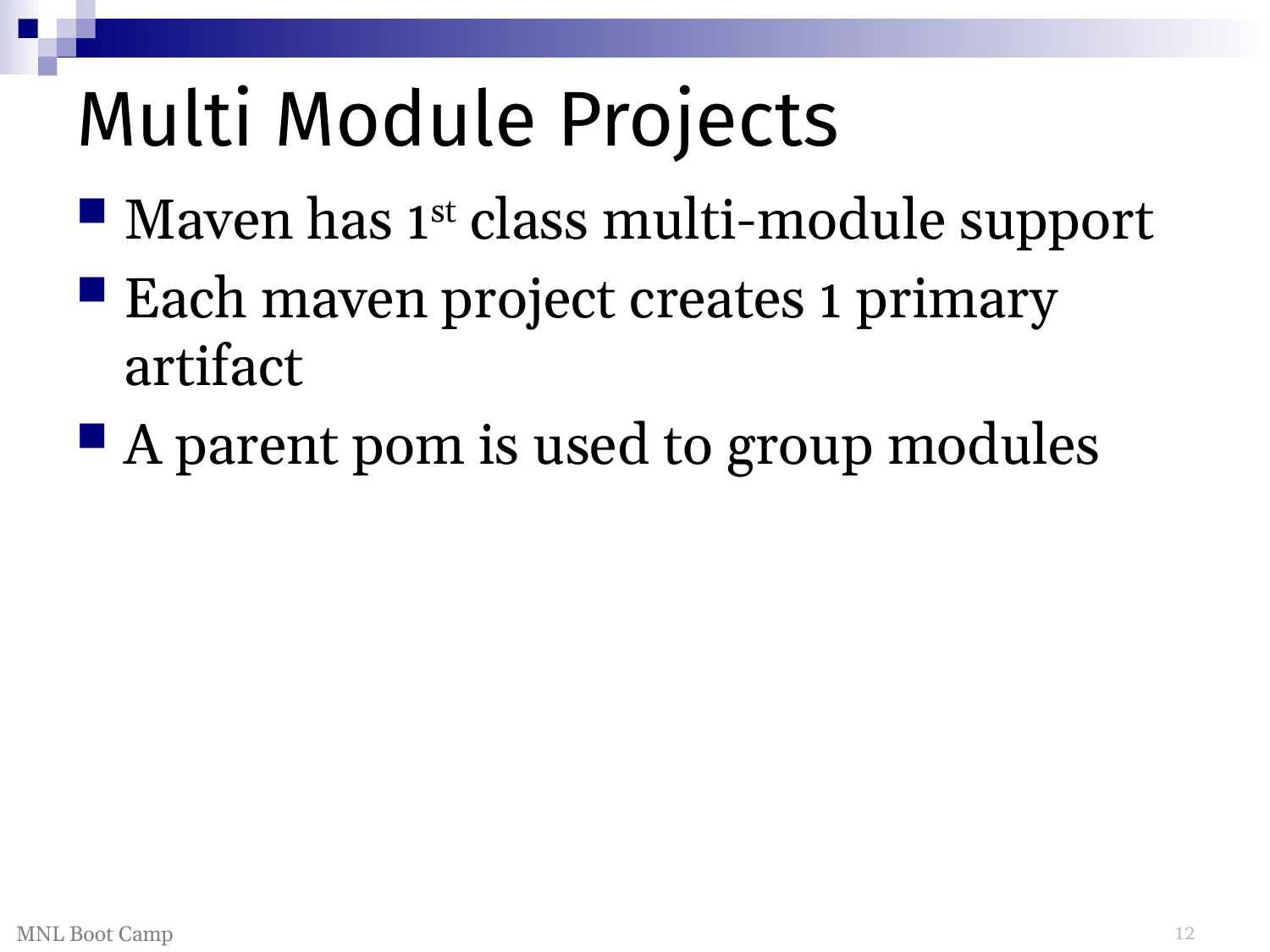

# Multi Module Projects
Maven has 1st class multi-module support
Each maven project creates 1 primary artifact
A parent pom is used to group modules
MNL Boot Camp
12